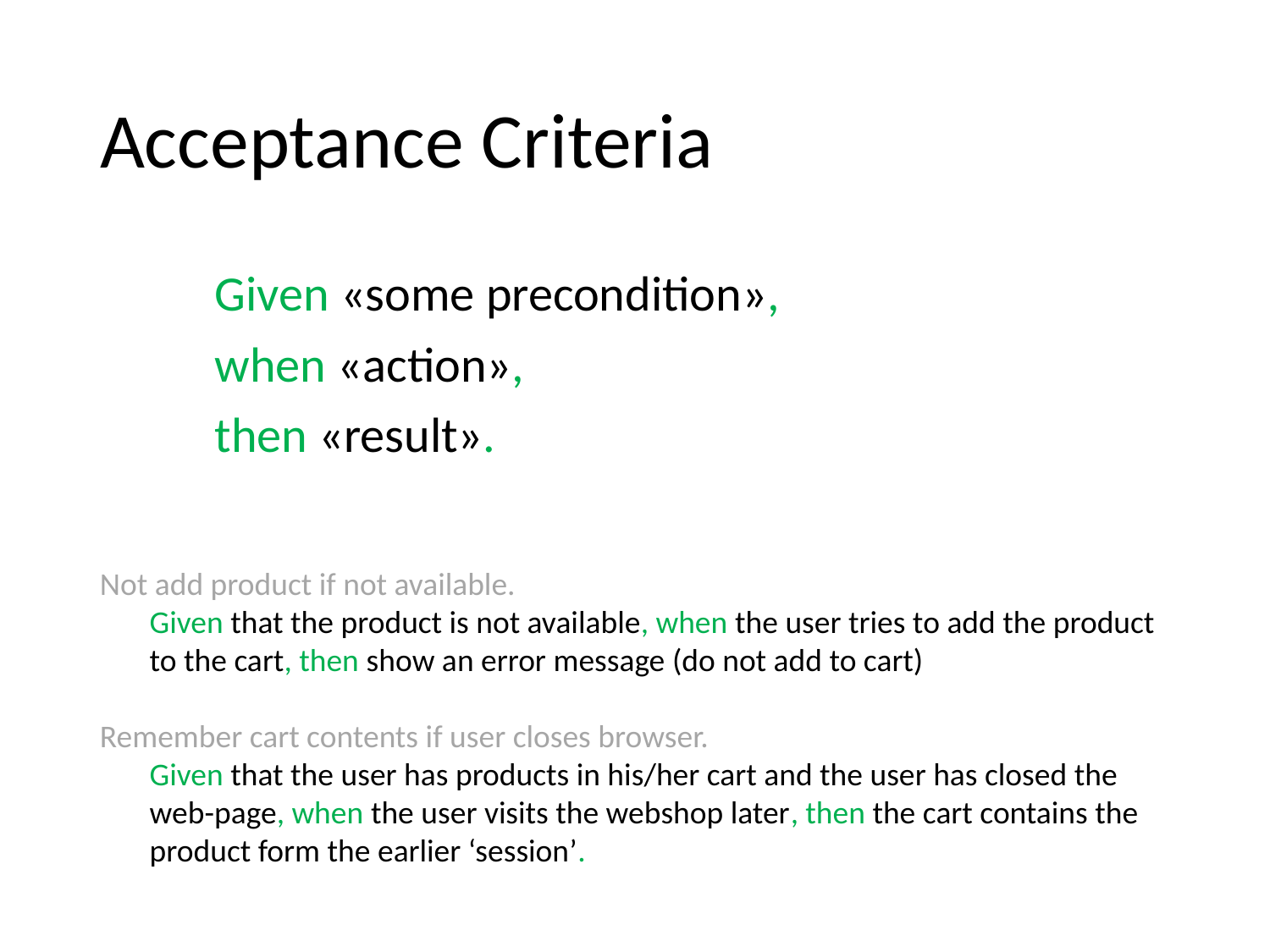

# Acceptance Criteria
Given «some precondition»,
when «action»,
then «result».

Not add product if not available.
Given that the product is not available, when the user tries to add the product to the cart, then show an error message (do not add to cart)

Remember cart contents if user closes browser.
Given that the user has products in his/her cart and the user has closed the web-page, when the user visits the webshop later, then the cart contains the product form the earlier ‘session’.